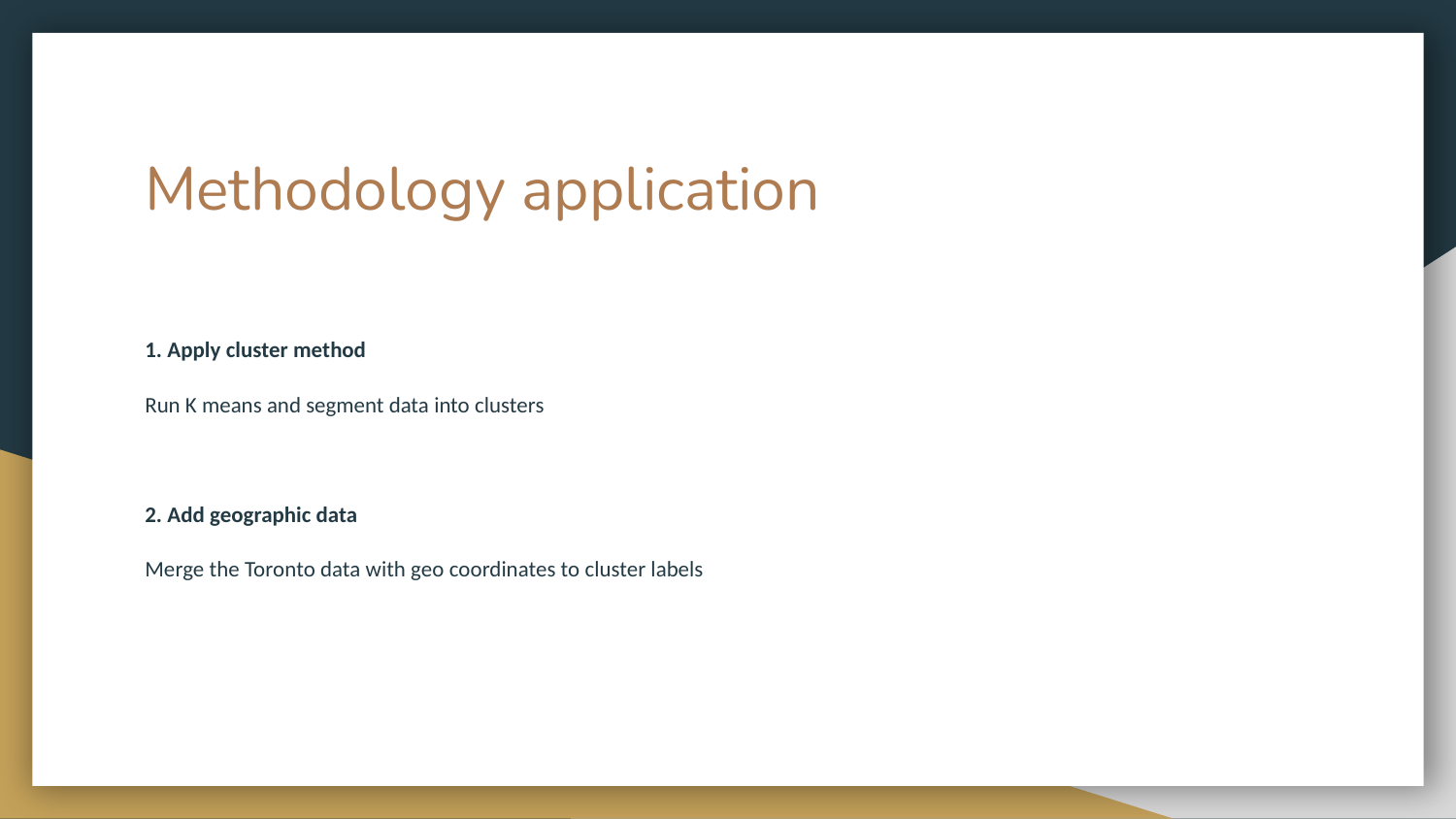

# Methodology application
1. Apply cluster method
Run K means and segment data into clusters

2. Add geographic data
Merge the Toronto data with geo coordinates to cluster labels